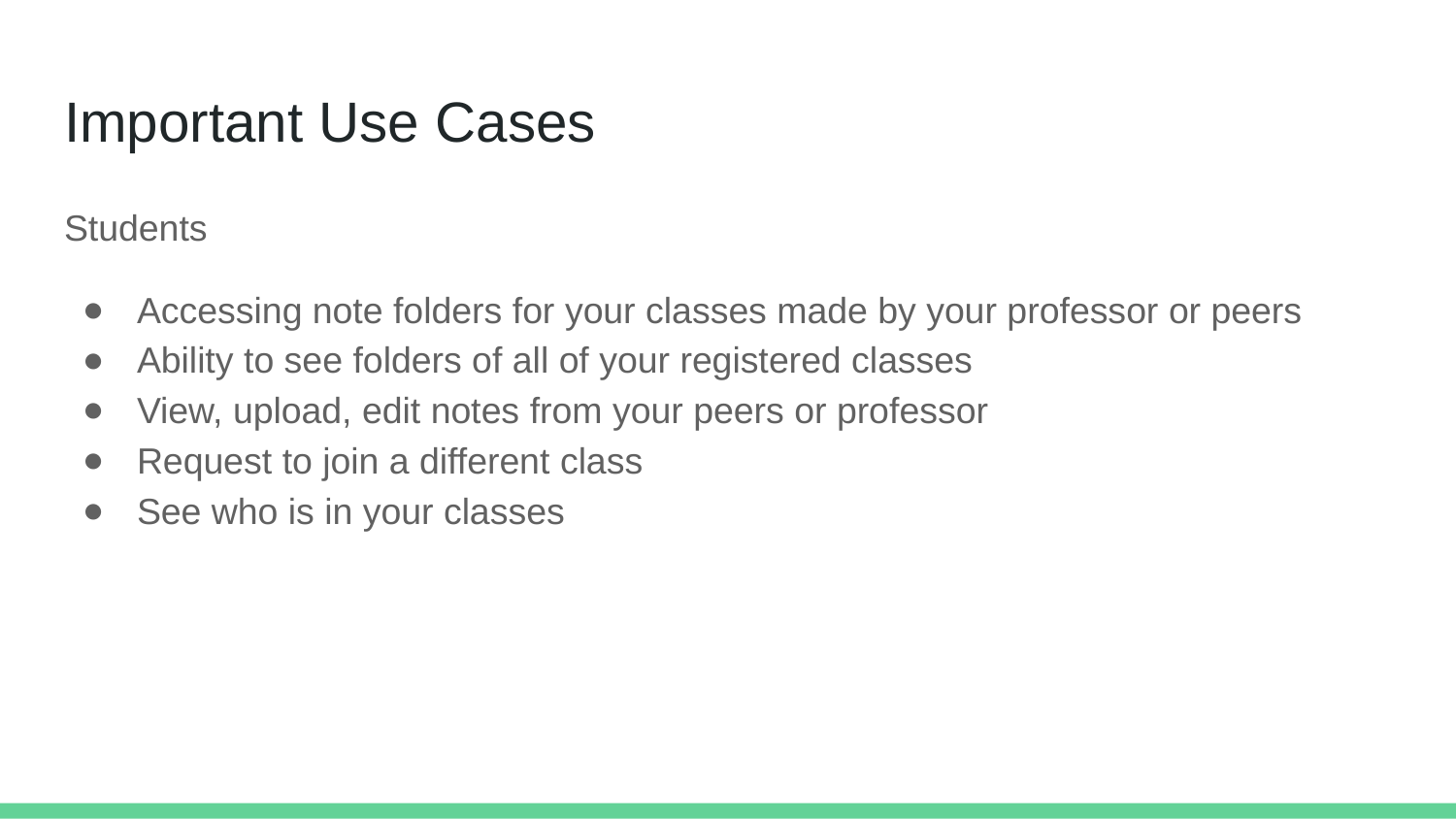

# Important Use Cases
Students
Accessing note folders for your classes made by your professor or peers
Ability to see folders of all of your registered classes
View, upload, edit notes from your peers or professor
Request to join a different class
See who is in your classes